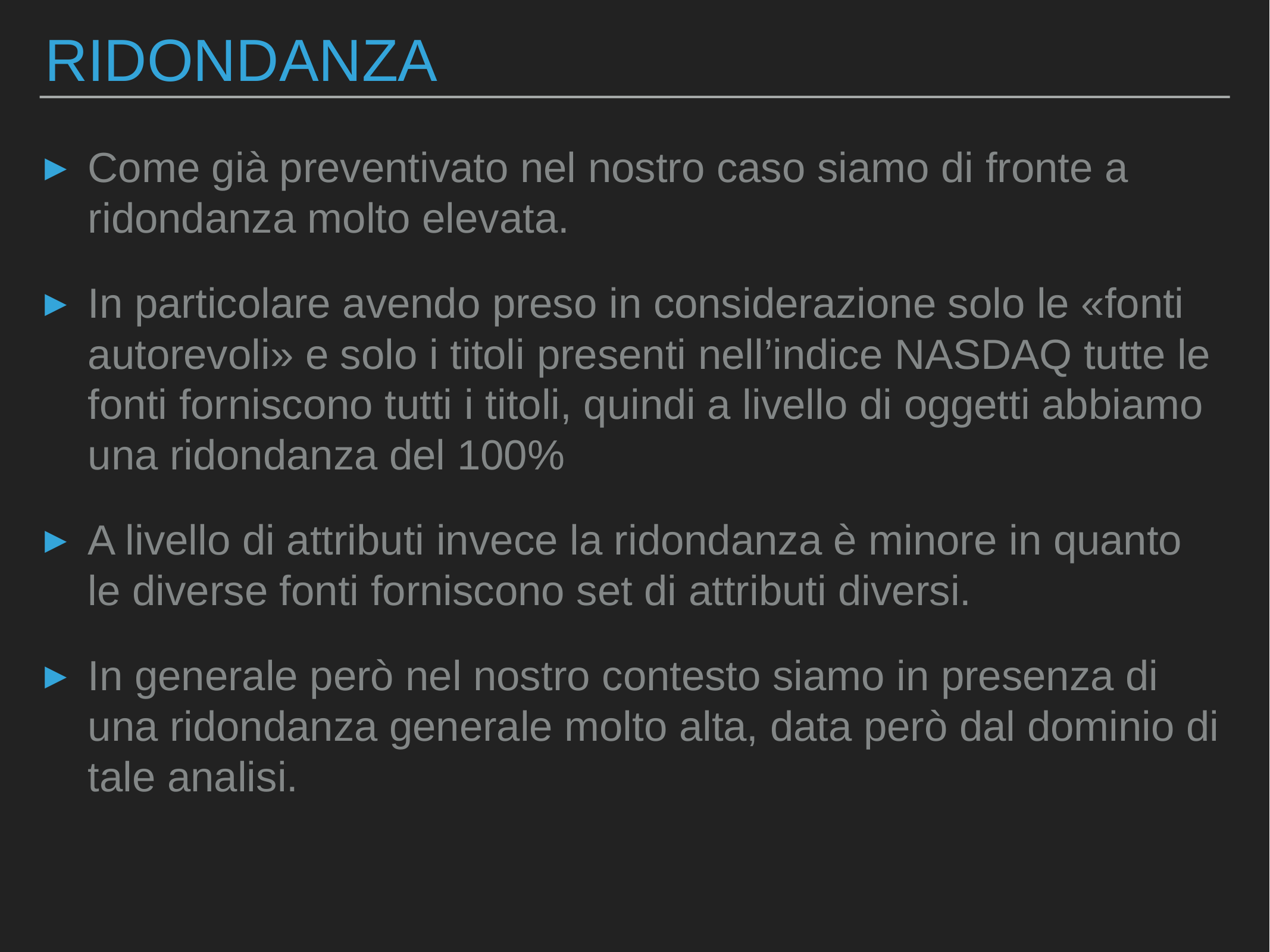

# Ridondanza
Come già preventivato nel nostro caso siamo di fronte a ridondanza molto elevata.
In particolare avendo preso in considerazione solo le «fonti autorevoli» e solo i titoli presenti nell’indice NASDAQ tutte le fonti forniscono tutti i titoli, quindi a livello di oggetti abbiamo una ridondanza del 100%
A livello di attributi invece la ridondanza è minore in quanto le diverse fonti forniscono set di attributi diversi.
In generale però nel nostro contesto siamo in presenza di una ridondanza generale molto alta, data però dal dominio di tale analisi.